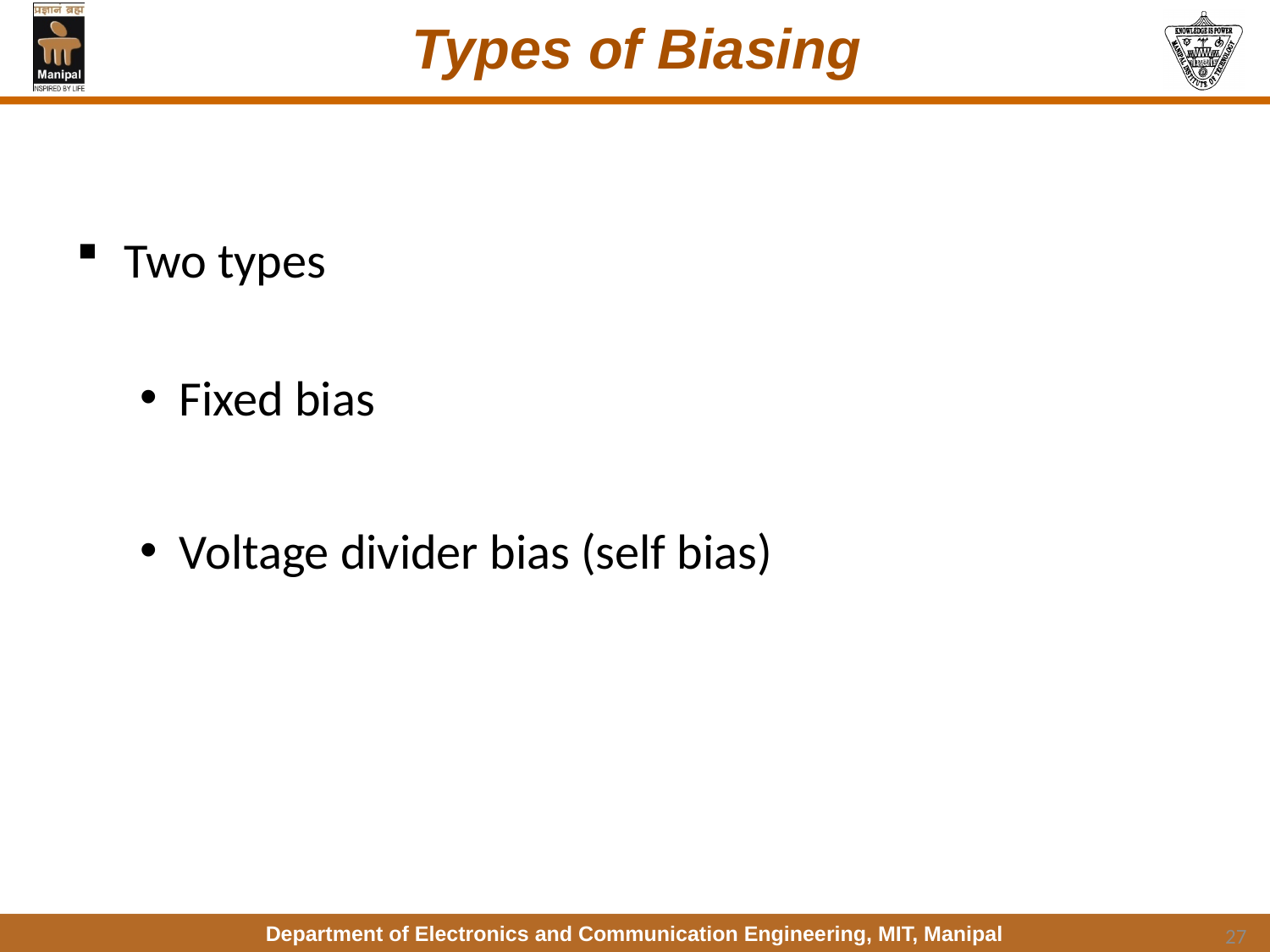

# Types of Biasing
Two types

Fixed bias

Voltage divider bias (self bias)

27